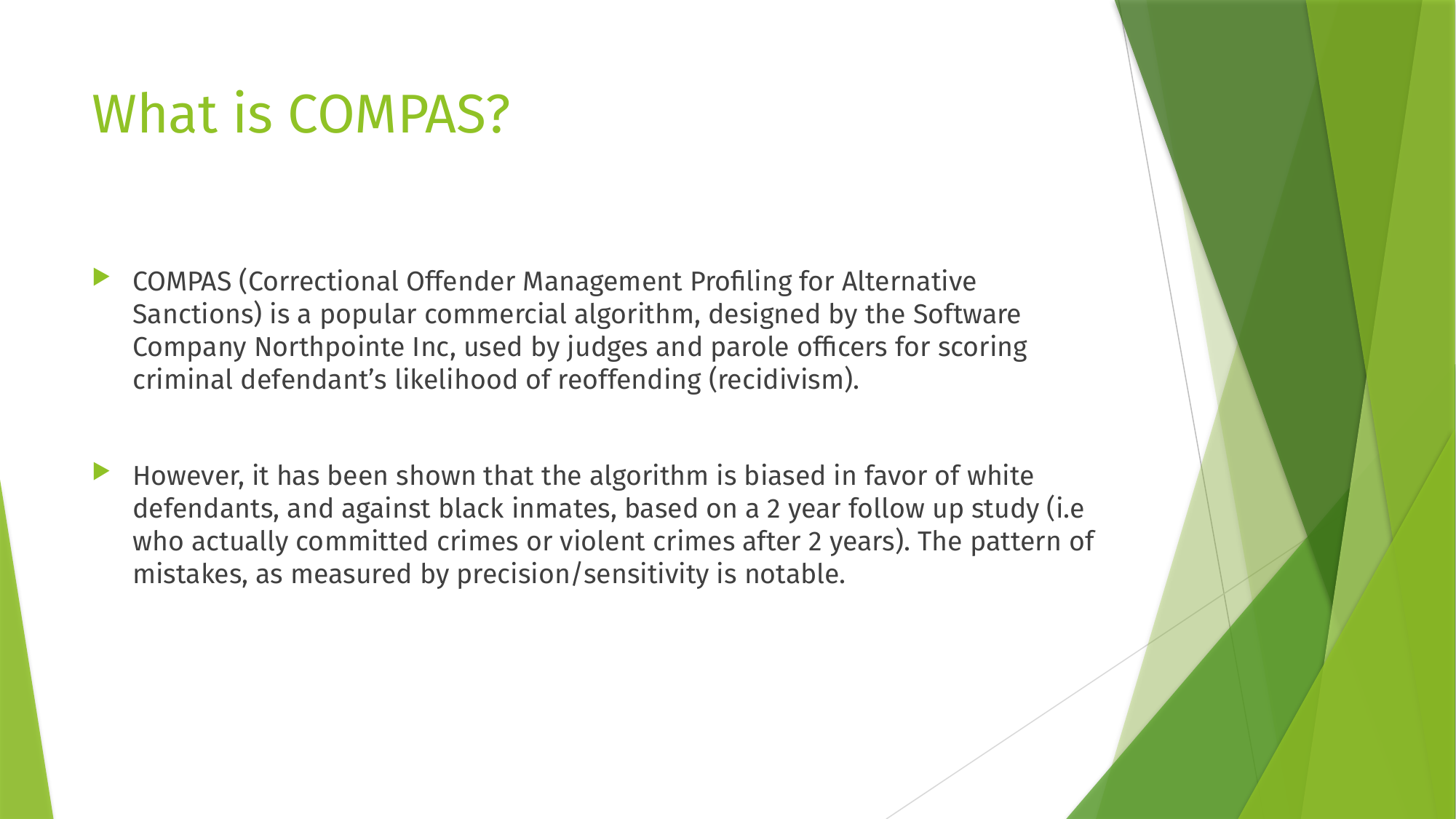

# What is COMPAS?
COMPAS (Correctional Offender Management Profiling for Alternative Sanctions) is a popular commercial algorithm, designed by the Software Company Northpointe Inc, used by judges and parole officers for scoring criminal defendant’s likelihood of reoffending (recidivism).

However, it has been shown that the algorithm is biased in favor of white defendants, and against black inmates, based on a 2 year follow up study (i.e who actually committed crimes or violent crimes after 2 years). The pattern of mistakes, as measured by precision/sensitivity is notable.